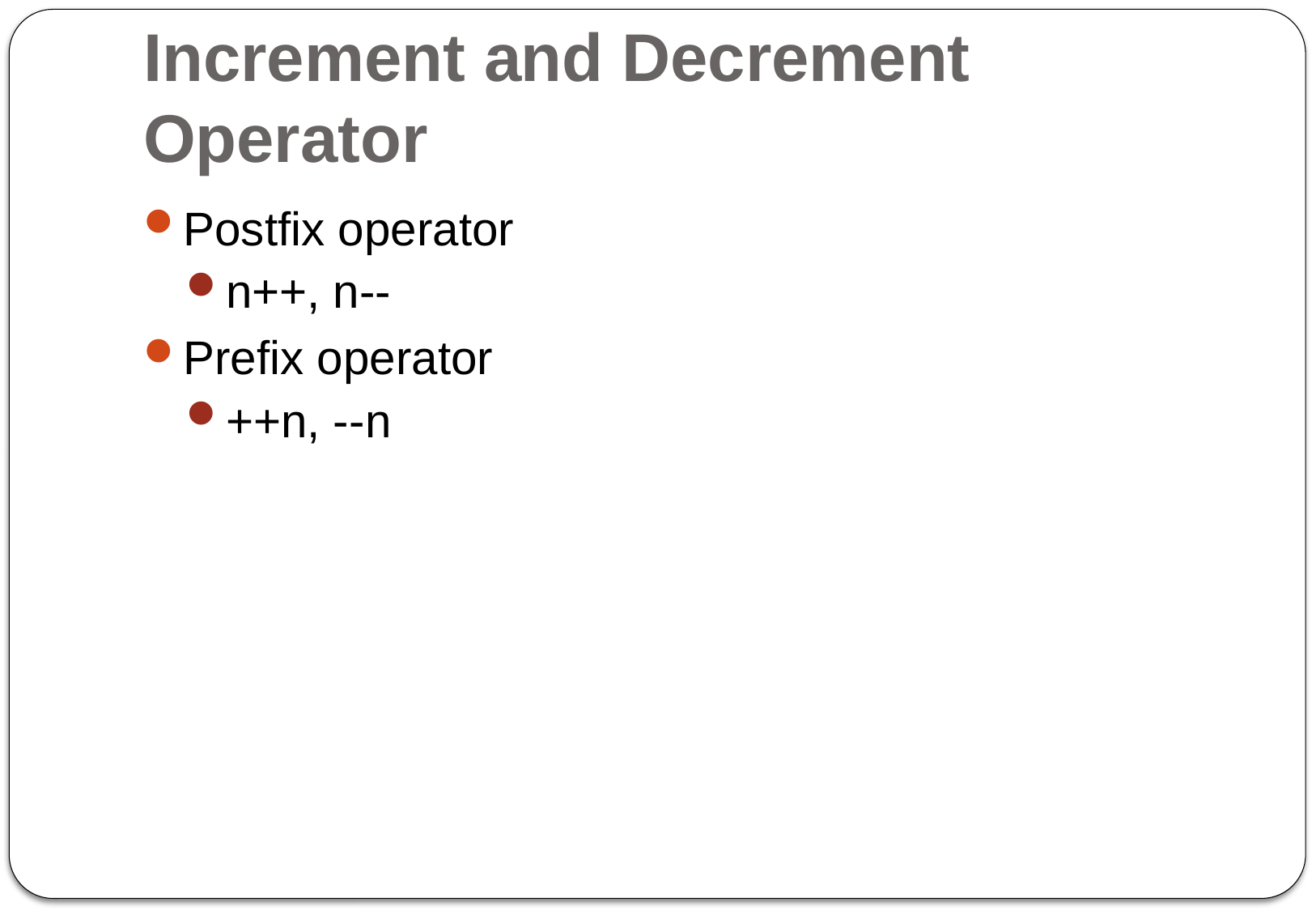

# Increment and Decrement Operator
Postfix operator
n++, n--
Prefix operator
++n, --n